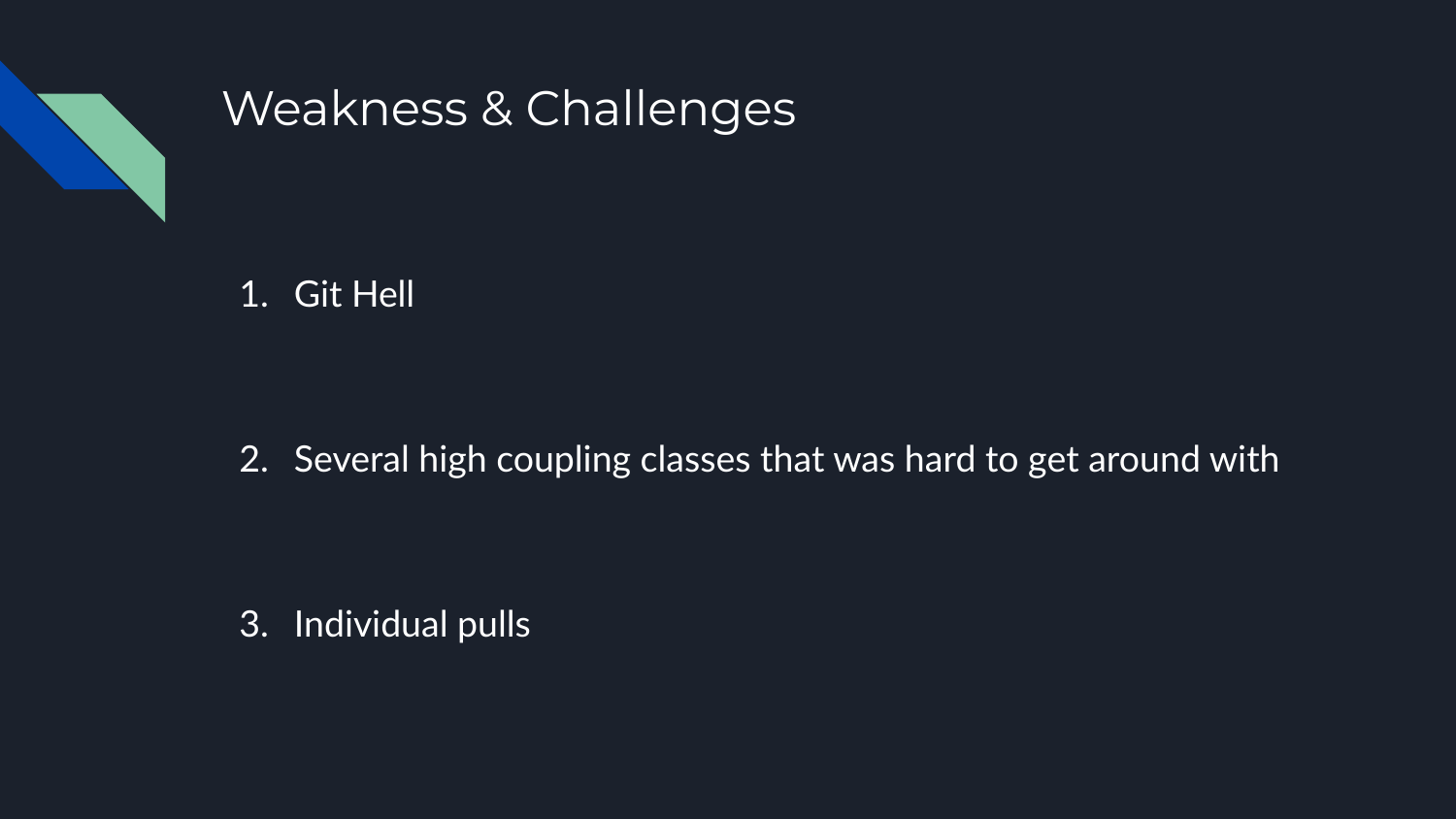

# Weakness & Challenges
Git Hell

Several high coupling classes that was hard to get around with

Individual pulls